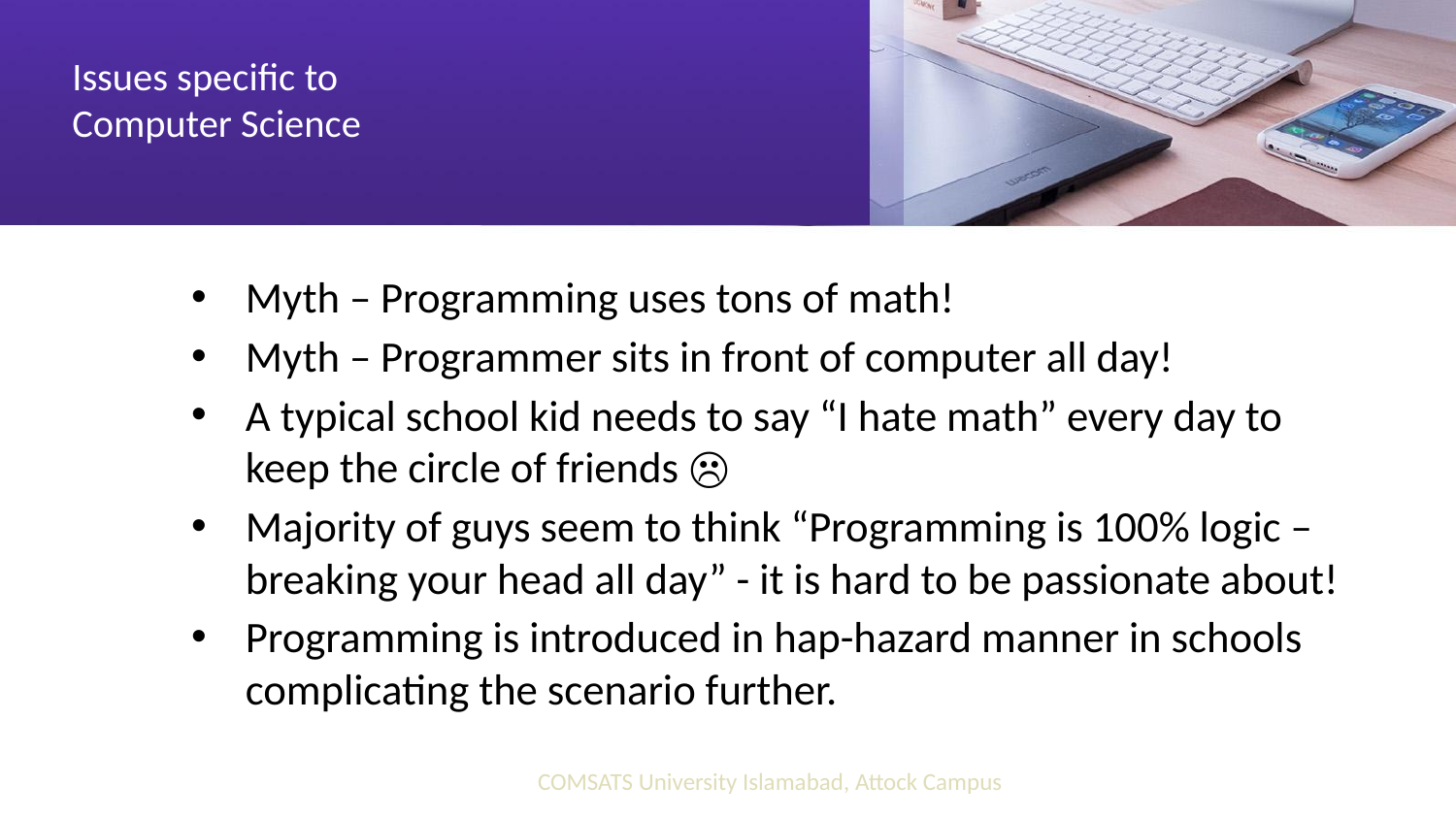

# Issues specific to Computer Science
Myth – Programming uses tons of math!
Myth – Programmer sits in front of computer all day!
A typical school kid needs to say “I hate math” every day to keep the circle of friends ☹
Majority of guys seem to think “Programming is 100% logic – breaking your head all day” - it is hard to be passionate about!
Programming is introduced in hap-hazard manner in schools complicating the scenario further.
COMSATS University Islamabad, Attock Campus